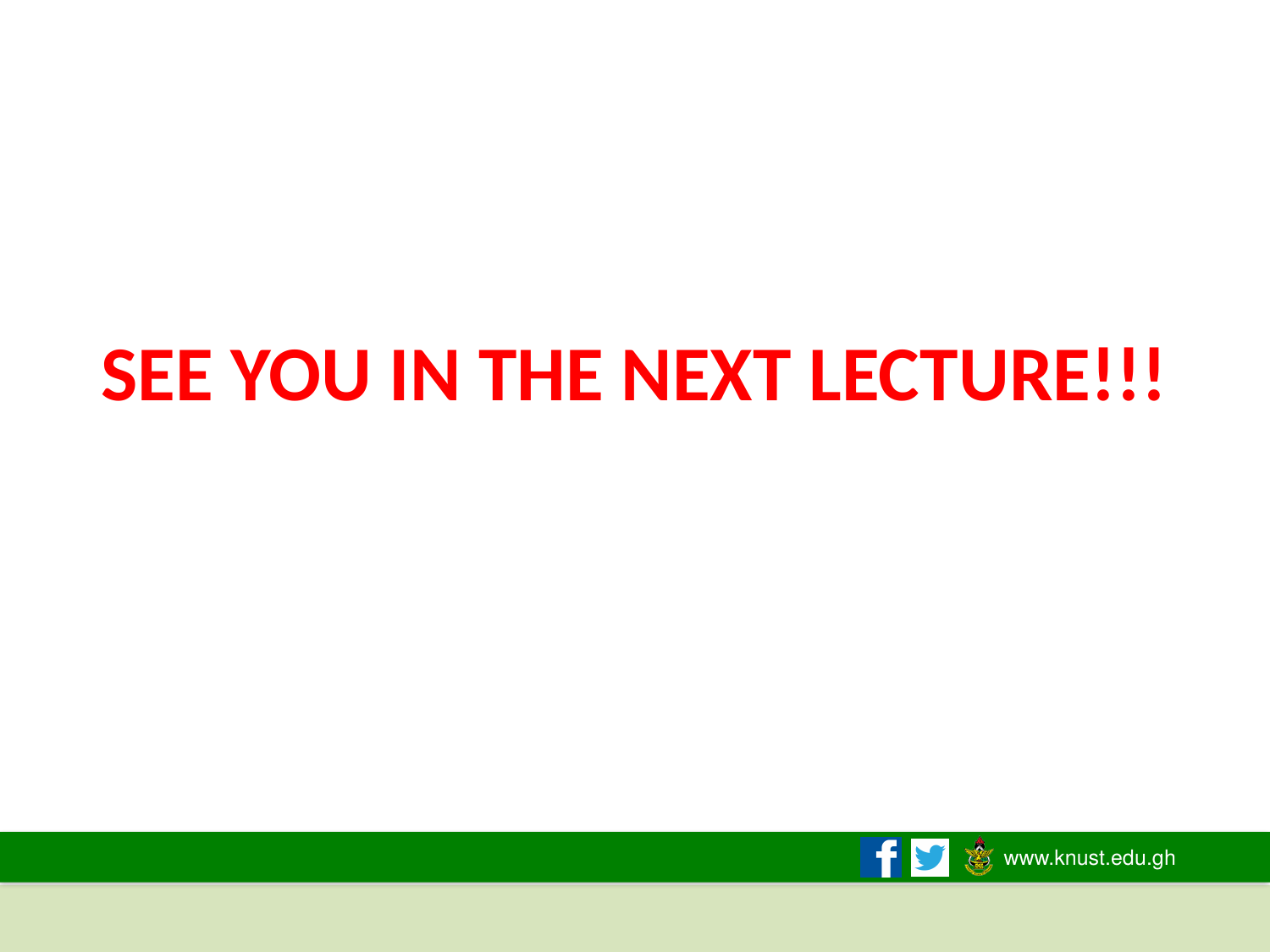

# SEE YOU IN THE NEXT LECTURE!!!